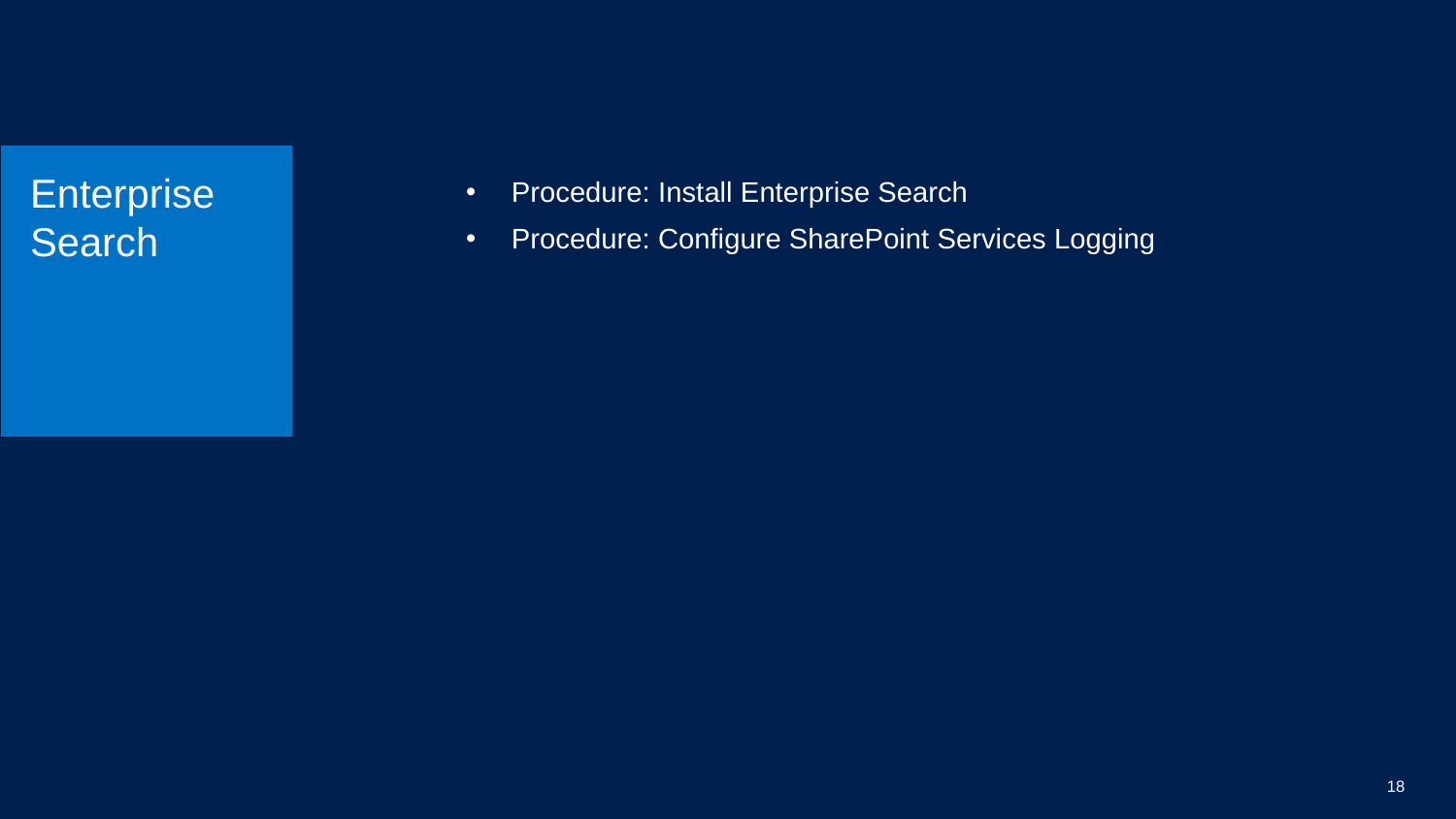

# Enterprise Search
Procedure: Install Enterprise Search
Procedure: Configure SharePoint Services Logging

18